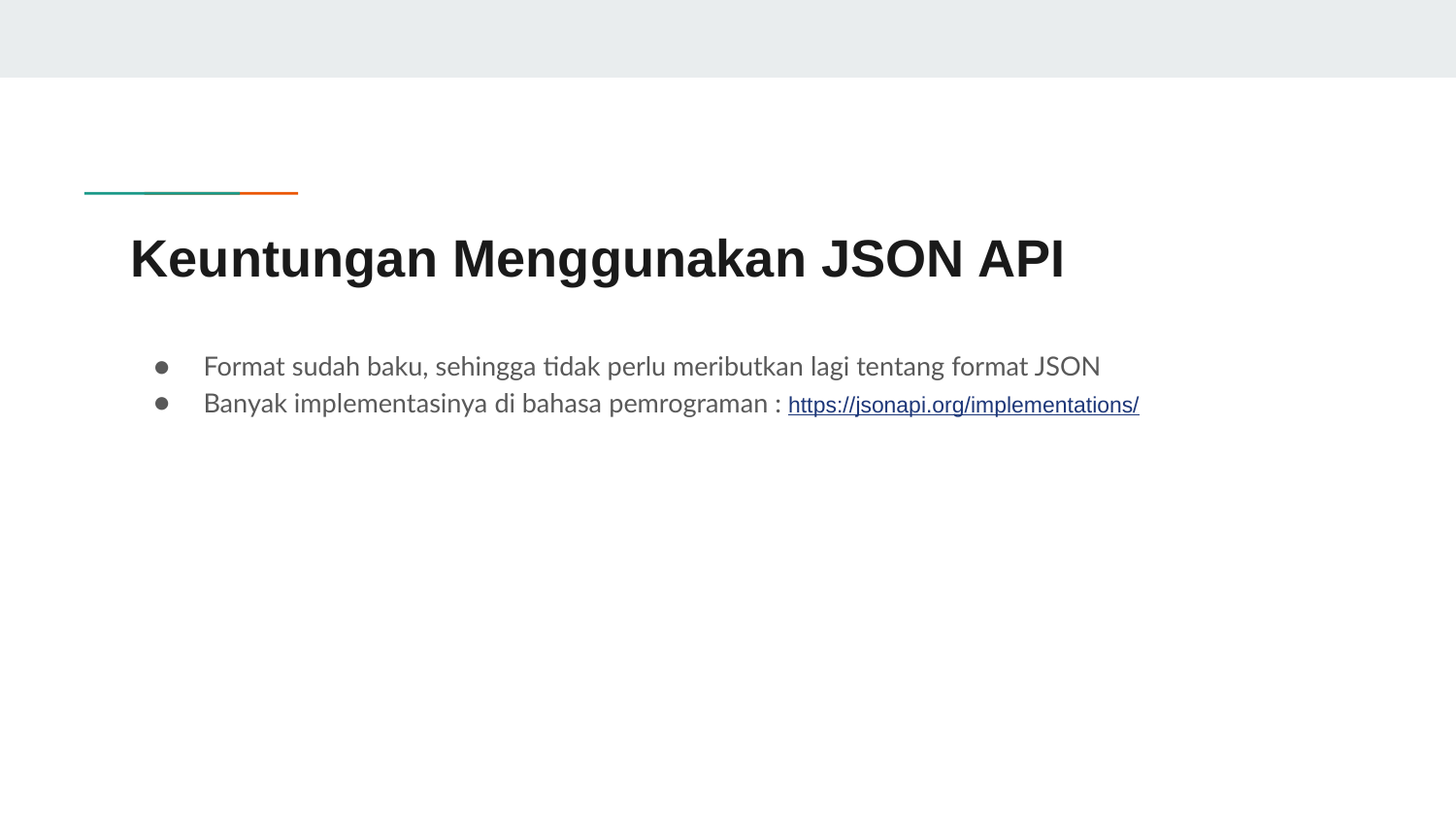

# Keuntungan Menggunakan JSON API
Format sudah baku, sehingga tidak perlu meributkan lagi tentang format JSON
Banyak implementasinya di bahasa pemrograman : https://jsonapi.org/implementations/